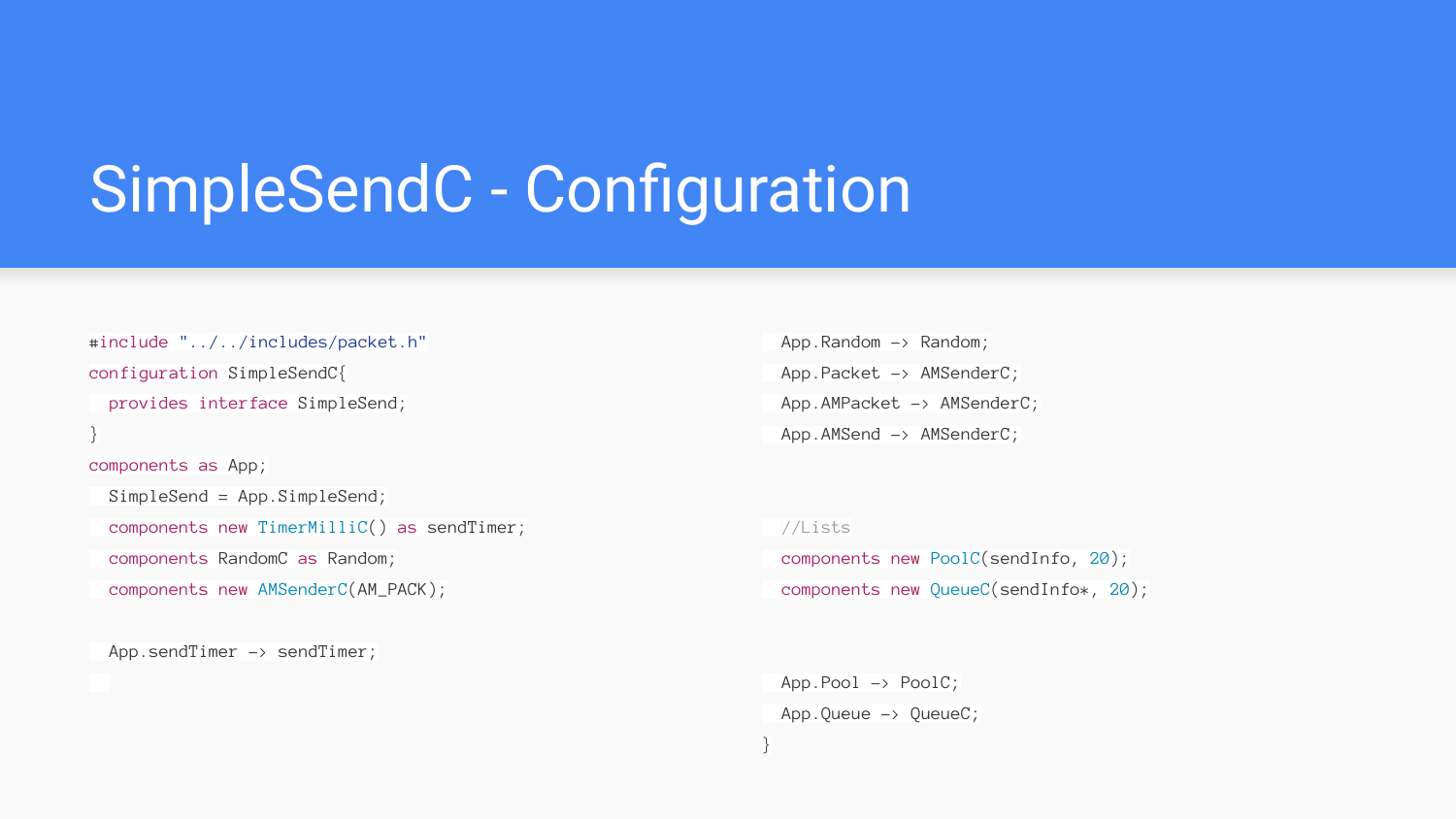

# SimpleSendC - Configuration
#include "../../includes/packet.h"
configuration SimpleSendC{
  provides interface SimpleSend;
}
components as App;
  SimpleSend = App.SimpleSend;
  components new TimerMilliC() as sendTimer;
  components RandomC as Random;
  components new AMSenderC(AM_PACK);

  App.sendTimer -> sendTimer;

  App.Random -> Random;
  App.Packet -> AMSenderC;
  App.AMPacket -> AMSenderC;
  App.AMSend -> AMSenderC;

  //Lists
  components new PoolC(sendInfo, 20);
  components new QueueC(sendInfo*, 20);

  App.Pool -> PoolC;
  App.Queue -> QueueC;
}